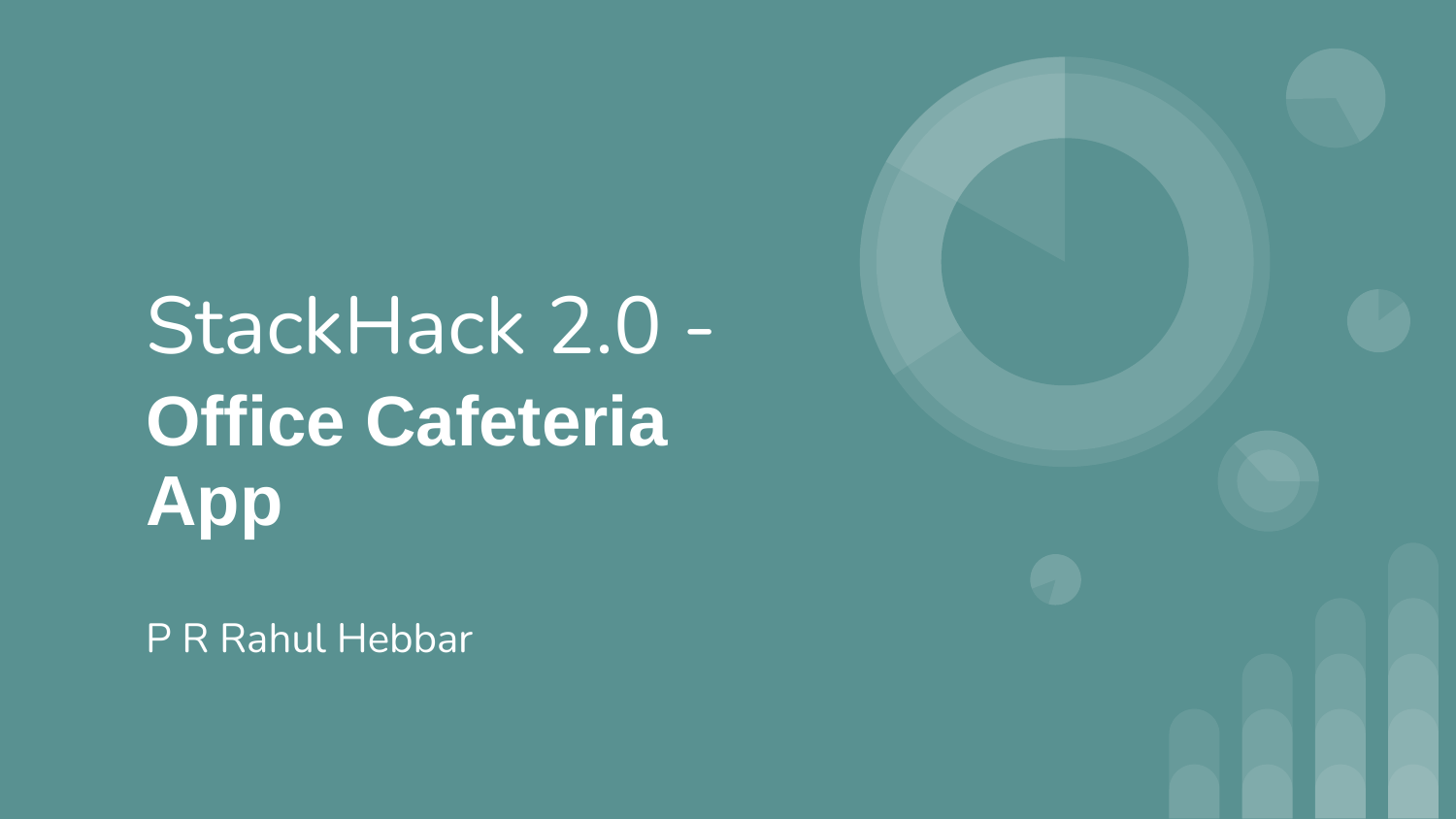

# StackHack 2.0 - Office Cafeteria App

P R Rahul Hebbar